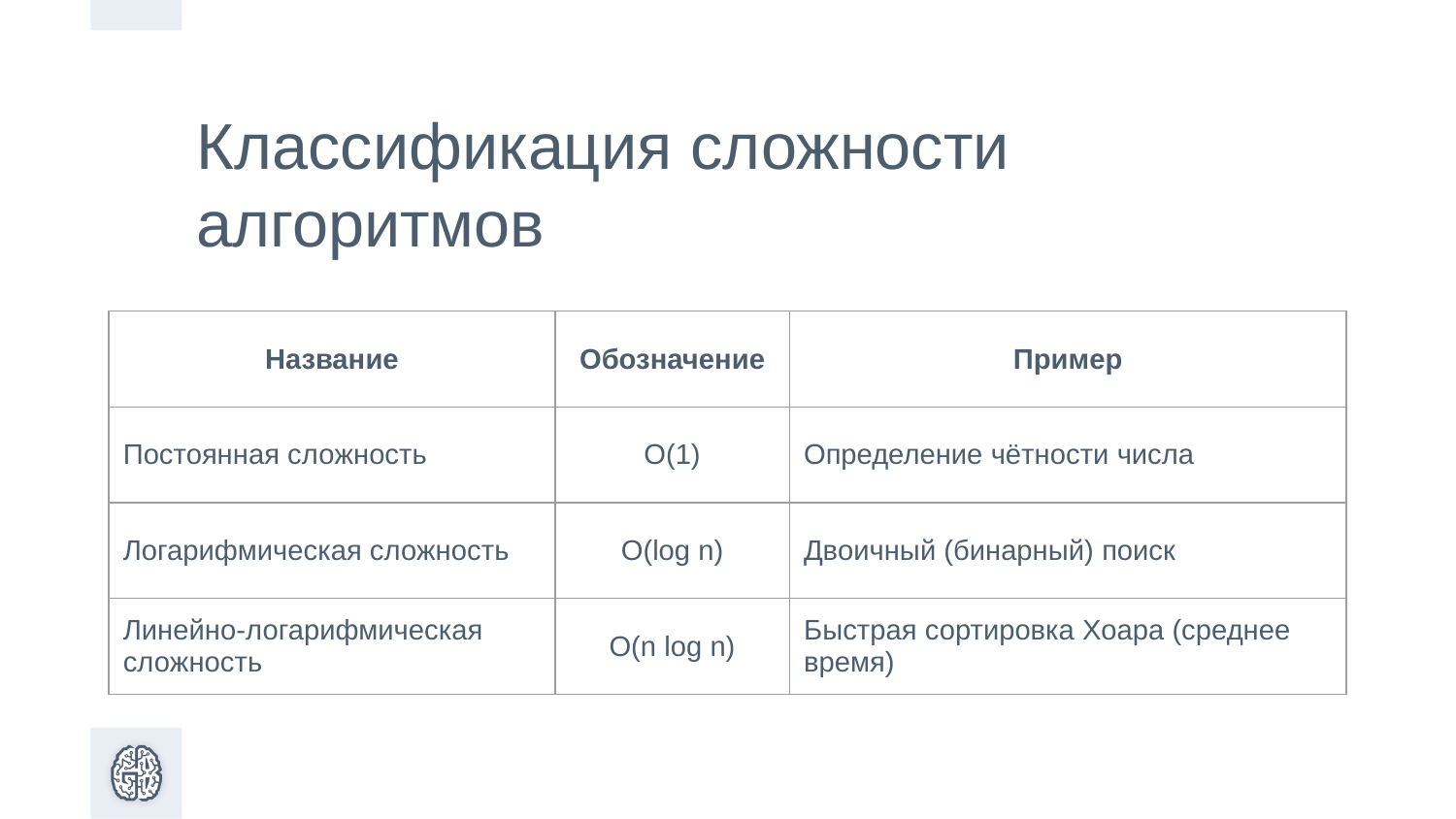

Классификация сложности алгоритмов
| Название | Обозначение | Пример |
| --- | --- | --- |
| Постоянная сложность | O(1) | Определение чётности числа |
| Логарифмическая сложность | O(log n) | Двоичный (бинарный) поиск |
| Линейно-логарифмическая сложность | O(n log n) | Быстрая сортировка Хоара (среднее время) |